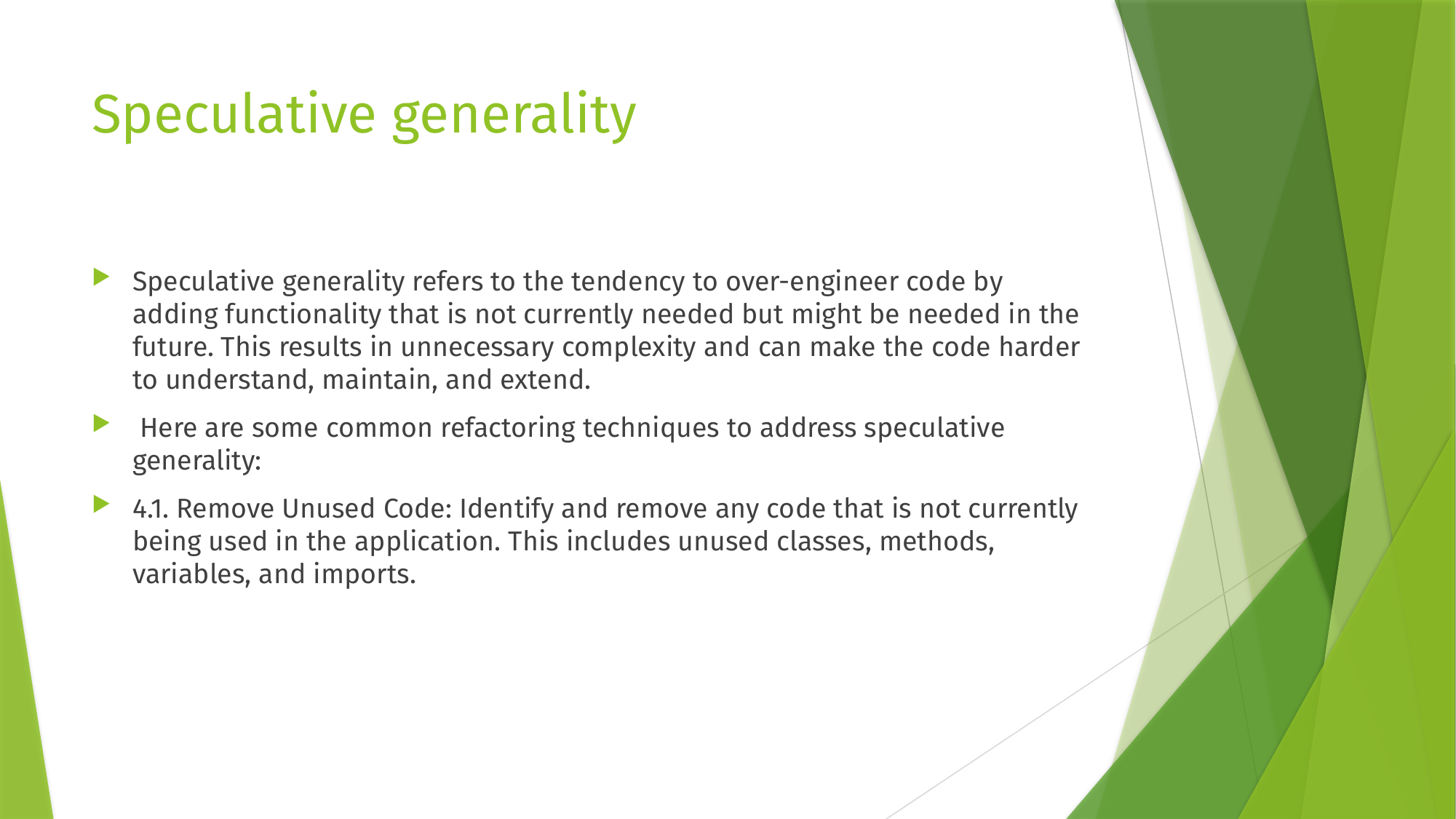

# Speculative generality
Speculative generality refers to the tendency to over-engineer code by adding functionality that is not currently needed but might be needed in the future. This results in unnecessary complexity and can make the code harder to understand, maintain, and extend.
 Here are some common refactoring techniques to address speculative generality:
4.1. Remove Unused Code: Identify and remove any code that is not currently being used in the application. This includes unused classes, methods, variables, and imports.